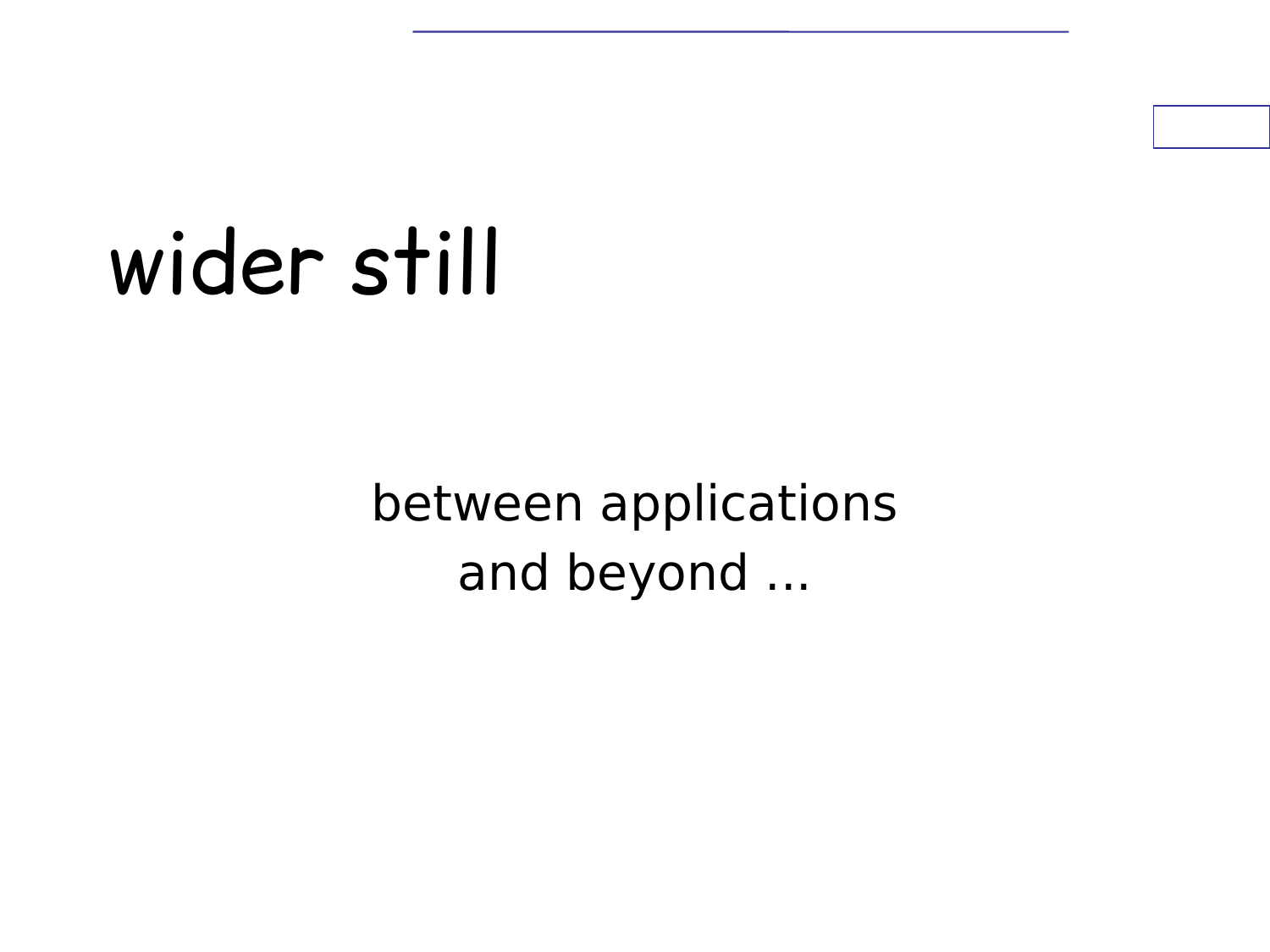

# wider still
between applications
and beyond ...